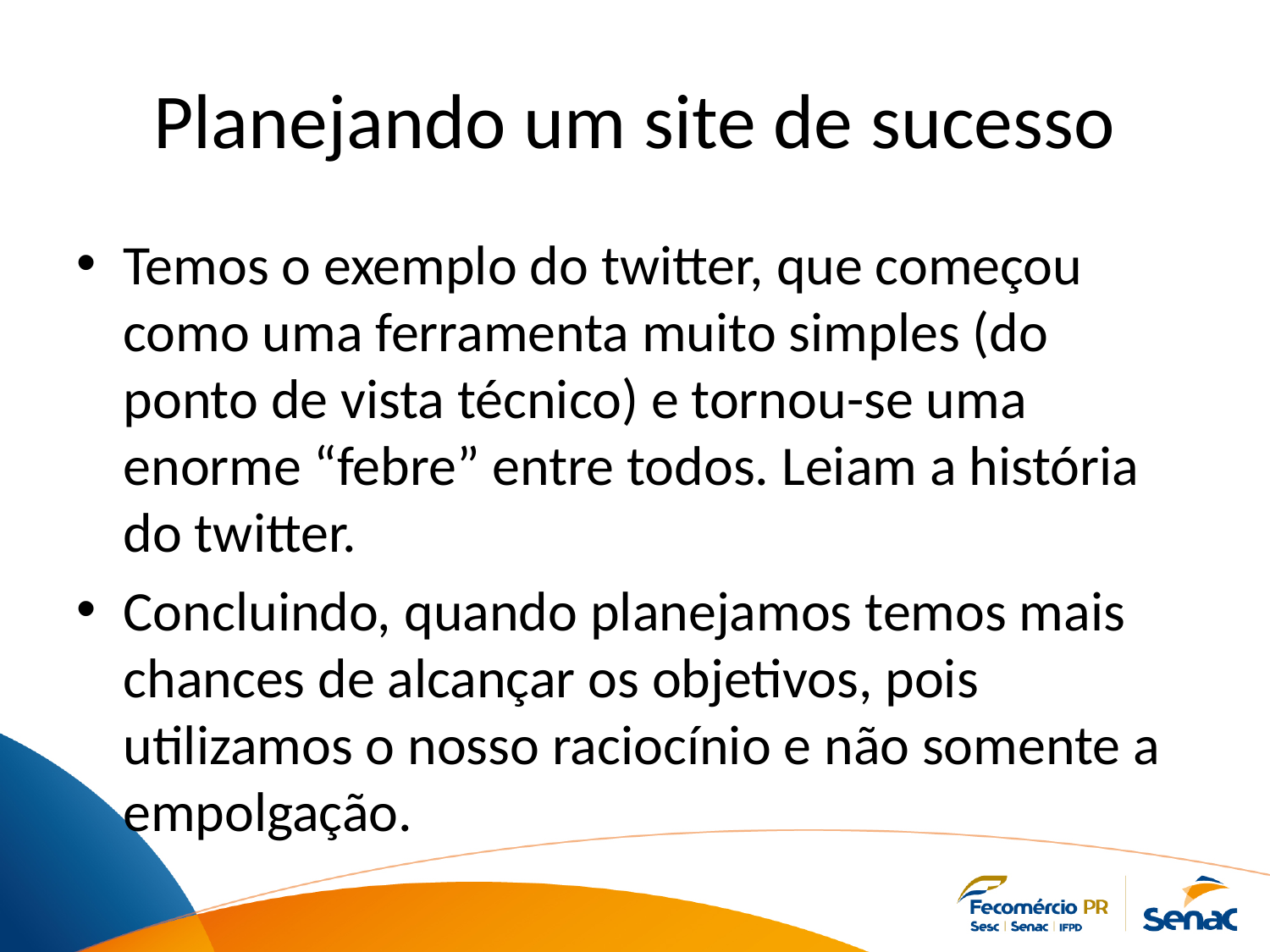

# Planejando um site de sucesso
Temos o exemplo do twitter, que começou como uma ferramenta muito simples (do ponto de vista técnico) e tornou-se uma enorme “febre” entre todos. Leiam a história do twitter.
Concluindo, quando planejamos temos mais chances de alcançar os objetivos, pois utilizamos o nosso raciocínio e não somente a empolgação.